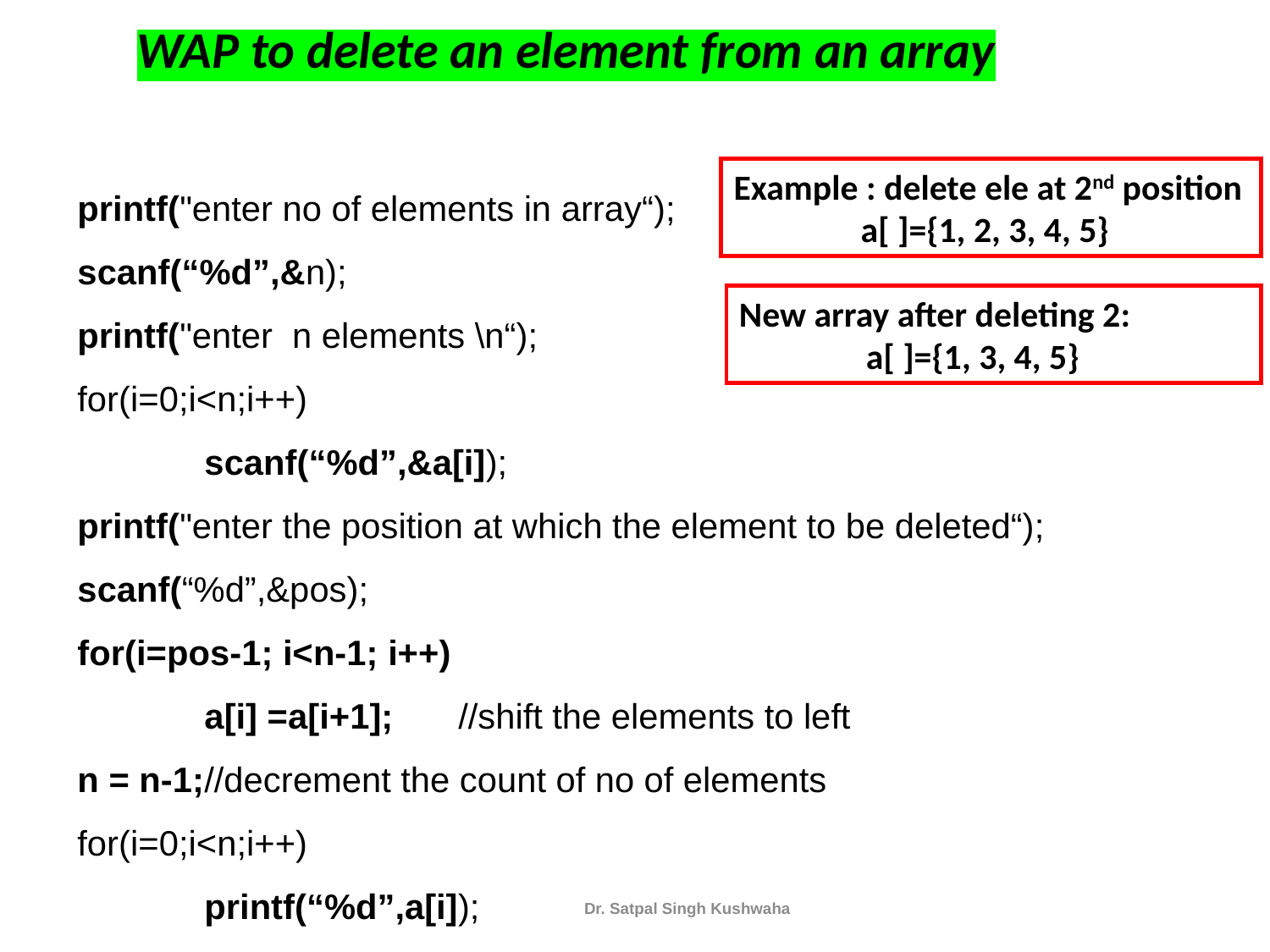

# WAP to delete an element from an array
printf("enter no of elements in array“);
scanf(“%d”,&n);
printf("enter  n elements \n“);
for(i=0;i<n;i++)
	scanf(“%d”,&a[i]);
printf("enter the position at which the element to be deleted“);
scanf(“%d”,&pos);
for(i=pos-1; i<n-1; i++)
	a[i] =a[i+1];	//shift the elements to left
n = n-1;	//decrement the count of no of elements
for(i=0;i<n;i++)
	printf(“%d”,a[i]);
Example : delete ele at 2nd position
	a[ ]={1, 2, 3, 4, 5}
New array after deleting 2:
	a[ ]={1, 3, 4, 5}
Dr. Satpal Singh Kushwaha